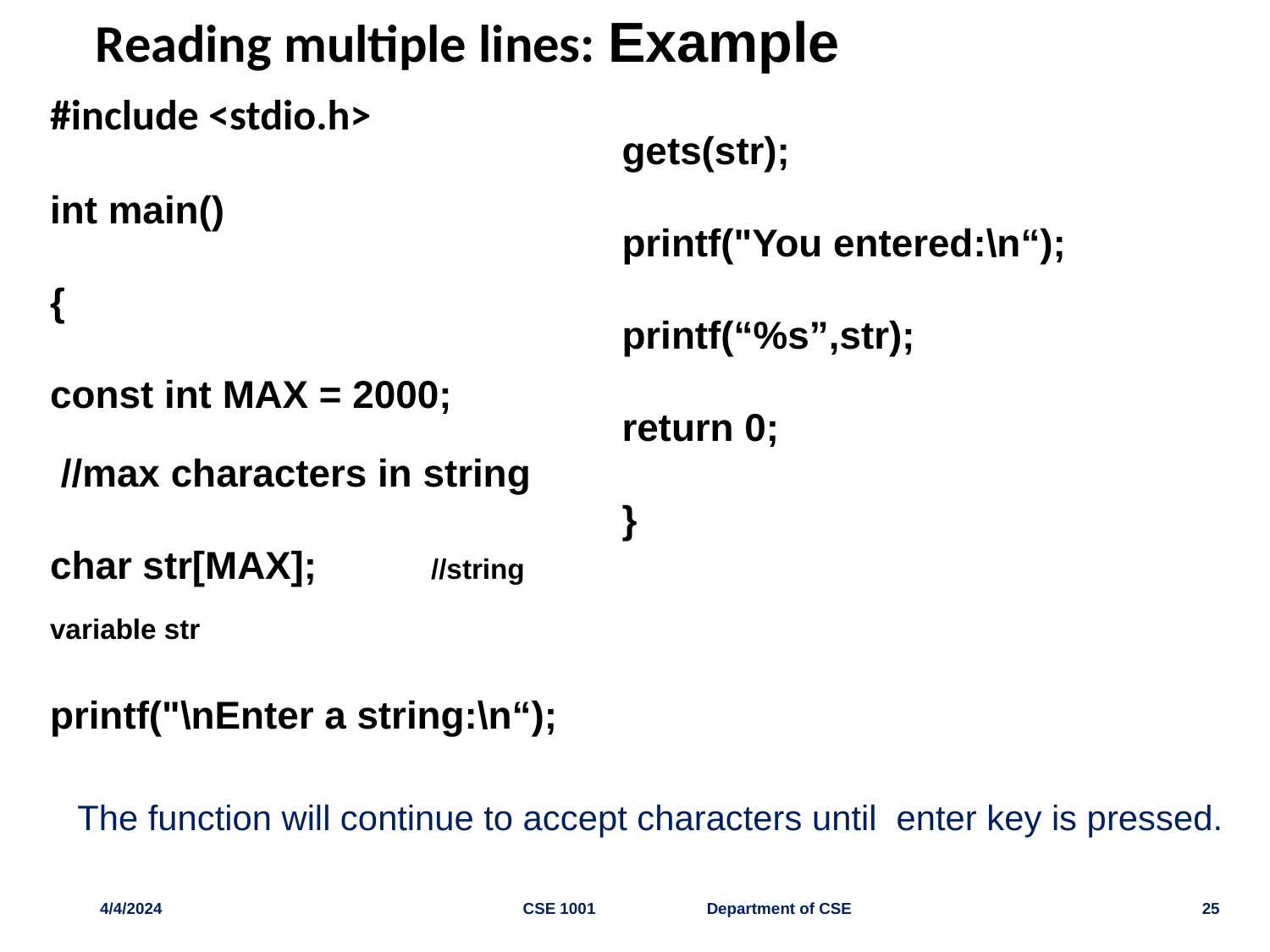

# Reading multiple lines: Example
#include <stdio.h>
int main()
{
const int MAX = 2000;	 //max characters in string
char str[MAX]; 	//string variable str
printf("\nEnter a string:\n“);
gets(str);
printf("You entered:\n“);
printf(“%s”,str);
return 0;
}

The function will continue to accept characters until  enter key is pressed.

4/4/2024
CSE 1001                         Department of CSE
25